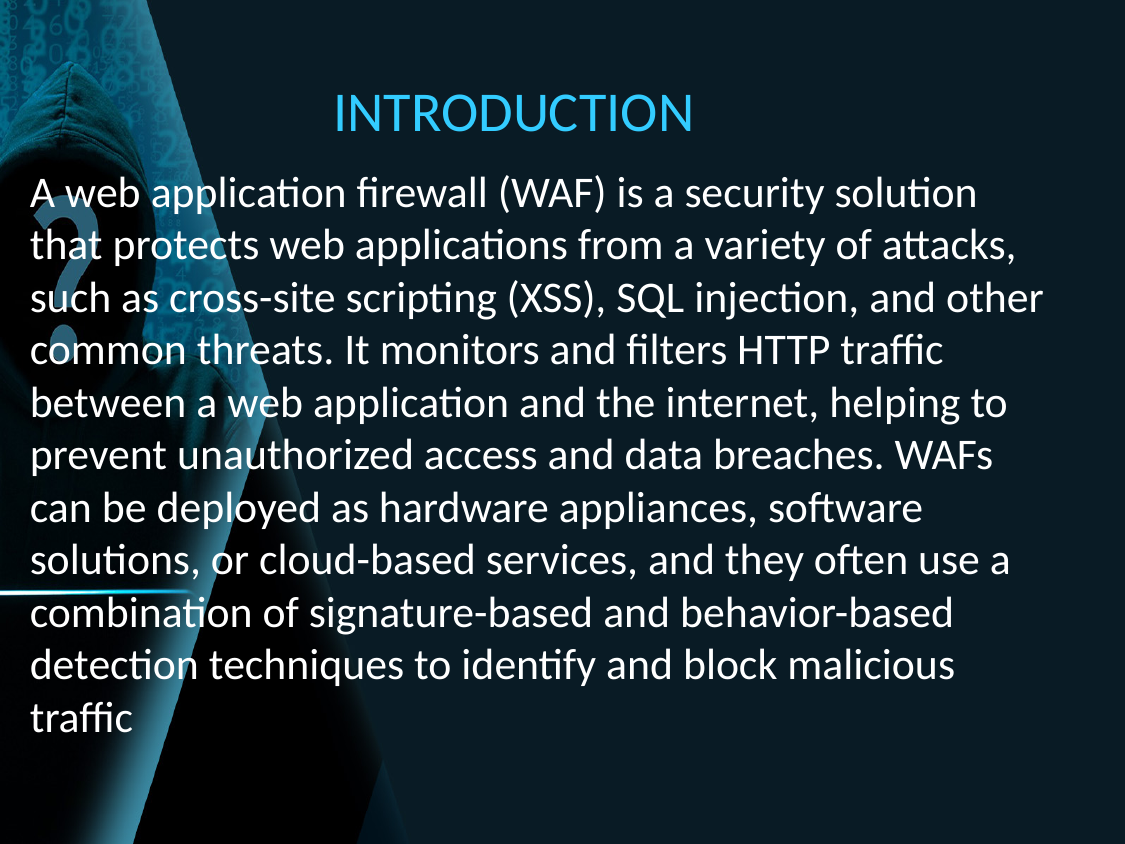

# INTRODUCTION
A web application firewall (WAF) is a security solution that protects web applications from a variety of attacks, such as cross-site scripting (XSS), SQL injection, and other common threats. It monitors and filters HTTP traffic between a web application and the internet, helping to prevent unauthorized access and data breaches. WAFs can be deployed as hardware appliances, software solutions, or cloud-based services, and they often use a combination of signature-based and behavior-based detection techniques to identify and block malicious traffic